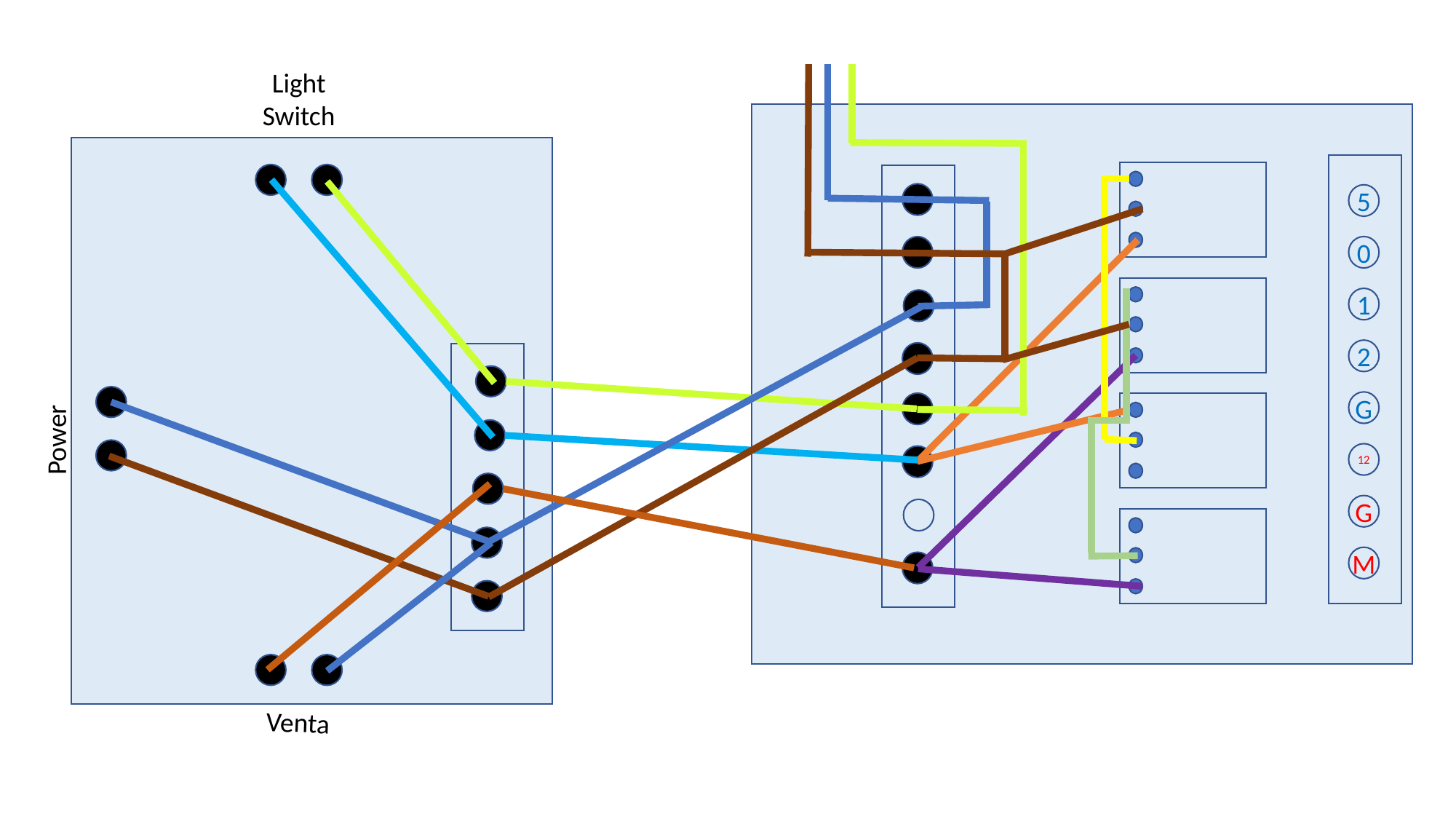

Light
Switch

5
0

1

2

G

Power

12

G

M

Venta